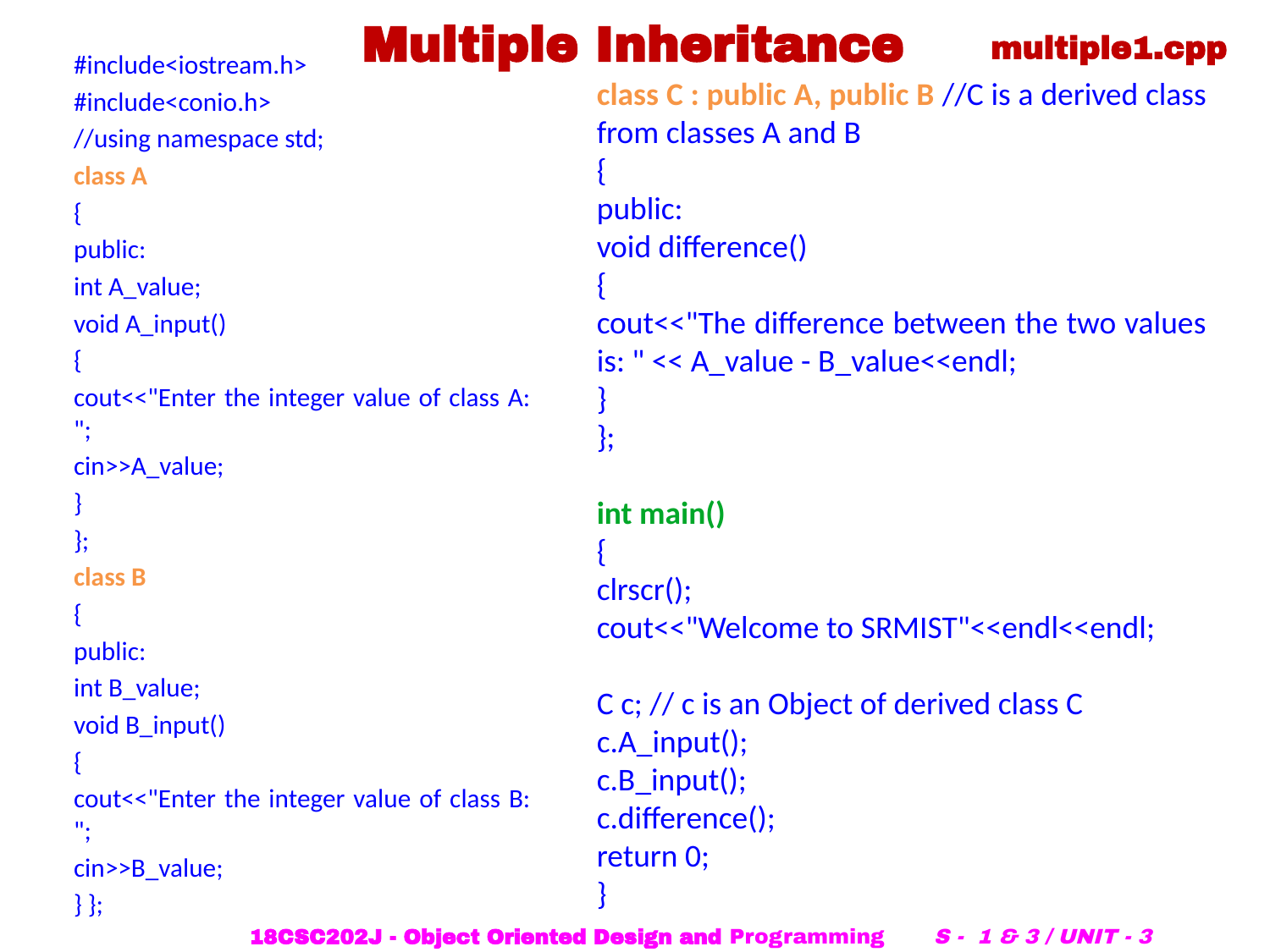

# Multiple Inheritance
multiple1.cpp
#include<iostream.h>
#include<conio.h>
//using namespace std;
class A
{
public:
int A_value;
void A_input()
{
cout<<"Enter the integer value of class A: ";
cin>>A_value;
}
};
class B
{
public:
int B_value;
void B_input()
{
cout<<"Enter the integer value of class B: ";
cin>>B_value;
} };

class C : public A, public B //C is a derived class from classes A and B
{
public:
void difference()
{
cout<<"The difference between the two values is: " << A_value - B_value<<endl;
}
};

int main()
{
clrscr();
cout<<"Welcome to SRMIST"<<endl<<endl;

C c; // c is an Object of derived class C
c.A_input();
c.B_input();
c.difference();
return 0;
}

18CSC202J - Object Oriented Design and Programming       S -  1 & 3 / UNIT - 3